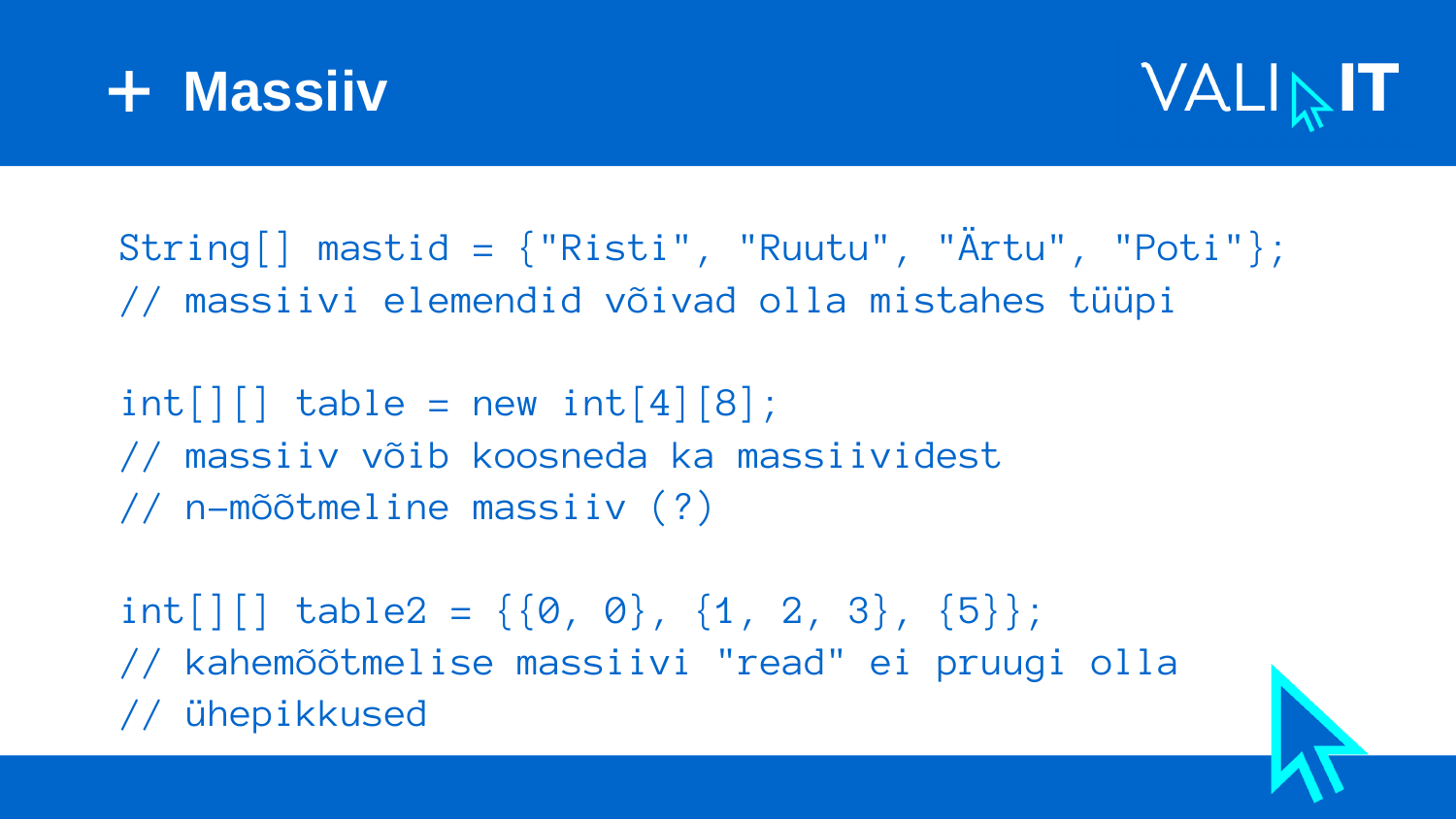

# Massiiv
String[] mastid = {"Risti", "Ruutu", "Ärtu", "Poti"};
// massiivi elemendid võivad olla mistahes tüüpi

int[][] table = new int[4][8];
// massiiv võib koosneda ka massiividest
// n-mõõtmeline massiiv (?)

int[][] table2 = {{0, 0}, {1, 2, 3}, {5}};
// kahemõõtmelise massiivi "read" ei pruugi olla
// ühepikkused